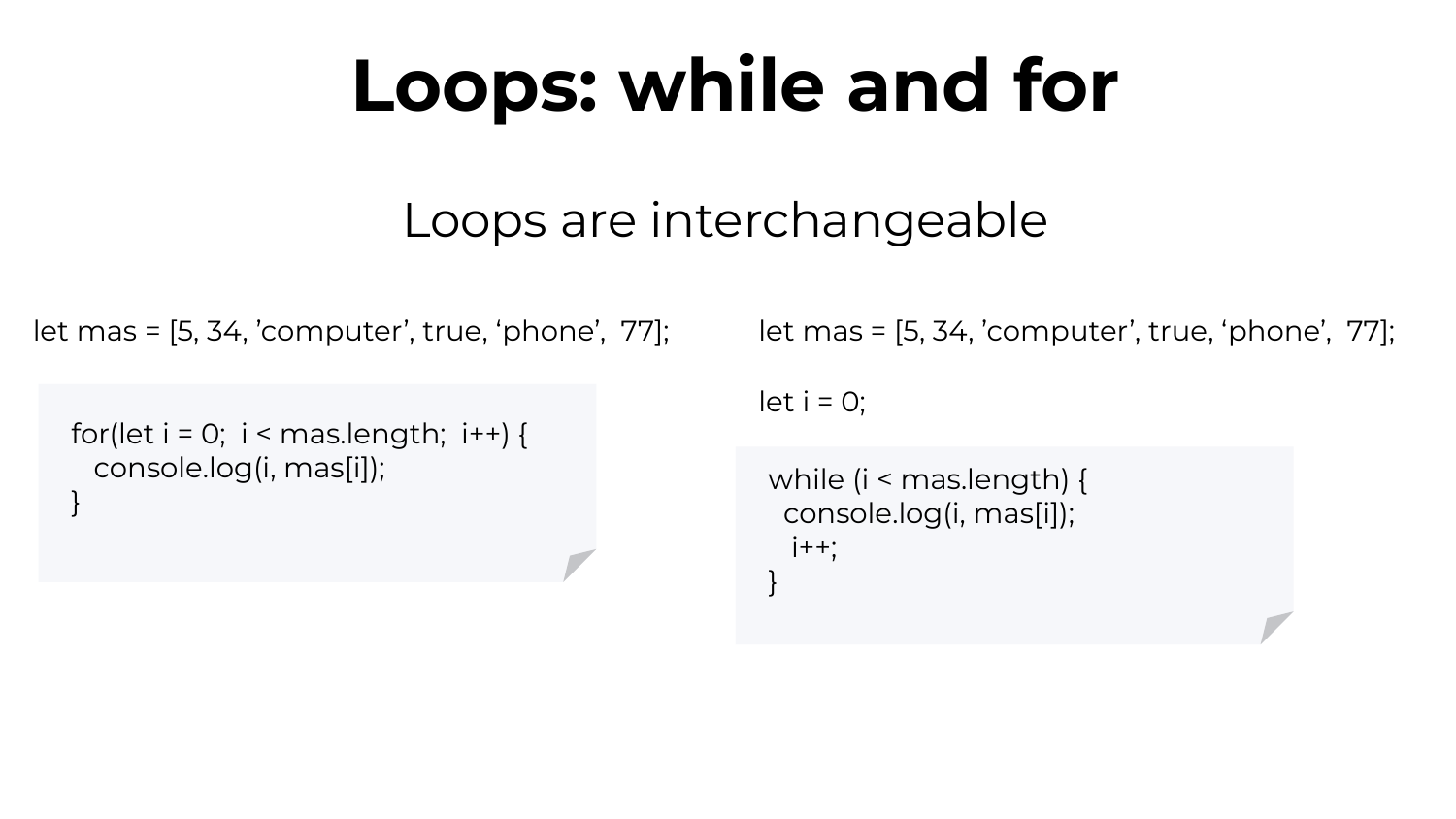

Loops: while and for
Loops are interchangeable
let mas = [5, 34, ’computer’, true, ‘phone’,  77];
let mas = [5, 34, ’computer’, true, ‘phone’,  77];
let i = 0;
for(let i = 0;  i < mas.length;  i++) {
   console.log(i, mas[i]);
}
while (i < mas.length) {
  console.log(i, mas[i]);
   i++;
}